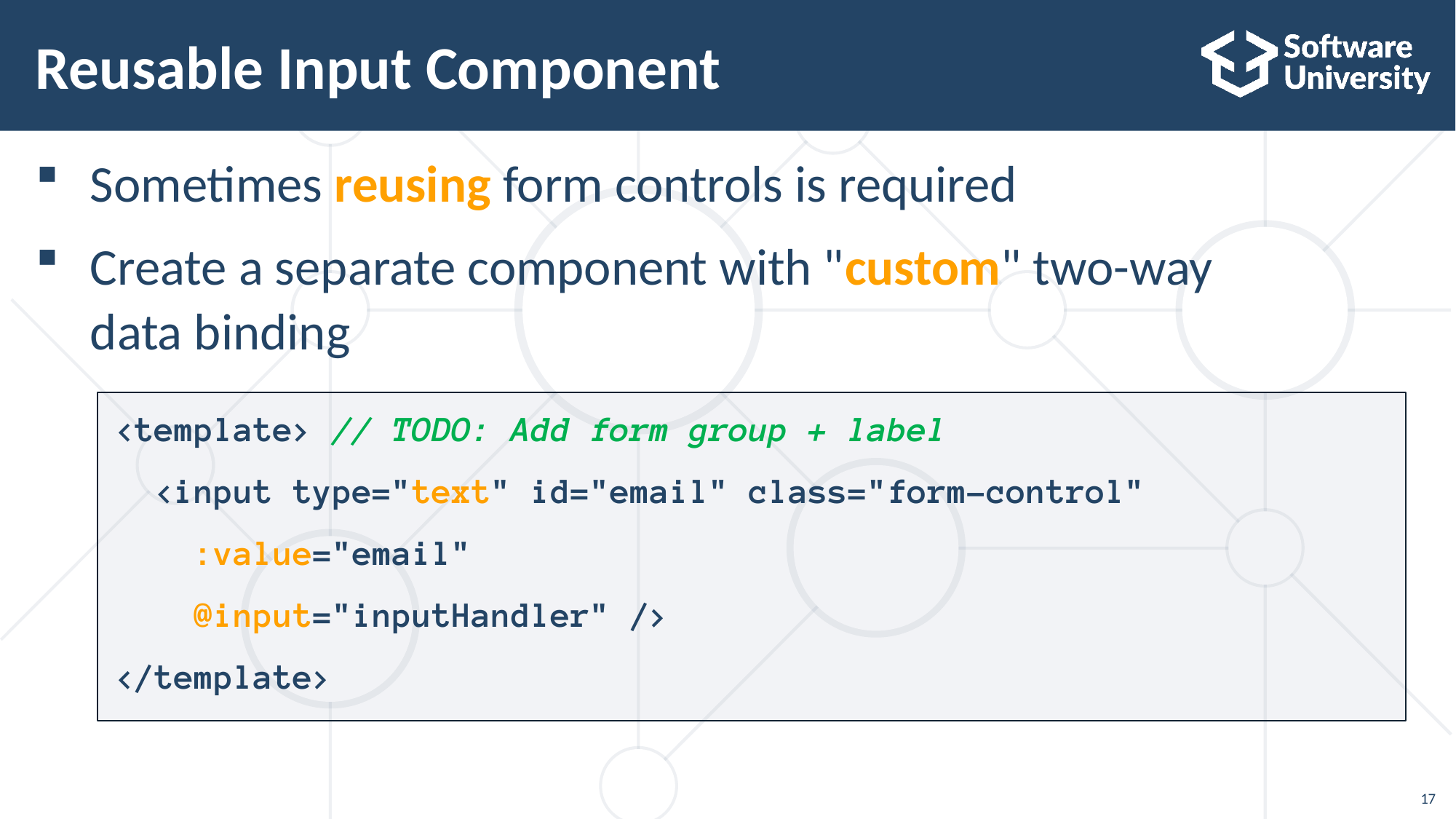

# Reusable Input Component
Sometimes reusing form controls is required
Create a separate component with "custom" two-way
data binding
<template> // TODO: Add form group + label
  <input type="text" id="email" class="form-control"
    :value="email"
    @input="inputHandler" />
</template>
17